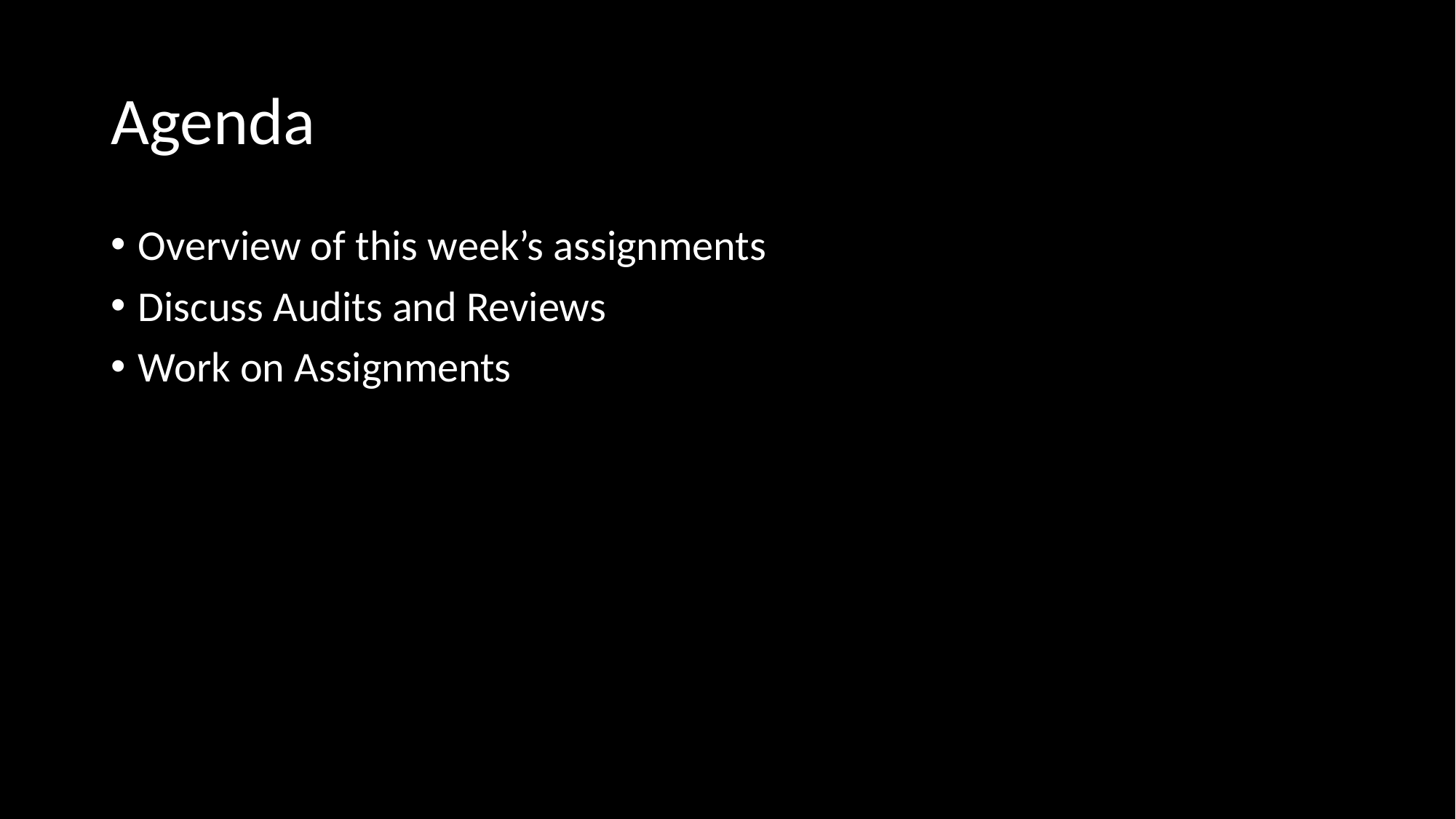

# Agenda
Overview of this week’s assignments
Discuss Audits and Reviews
Work on Assignments